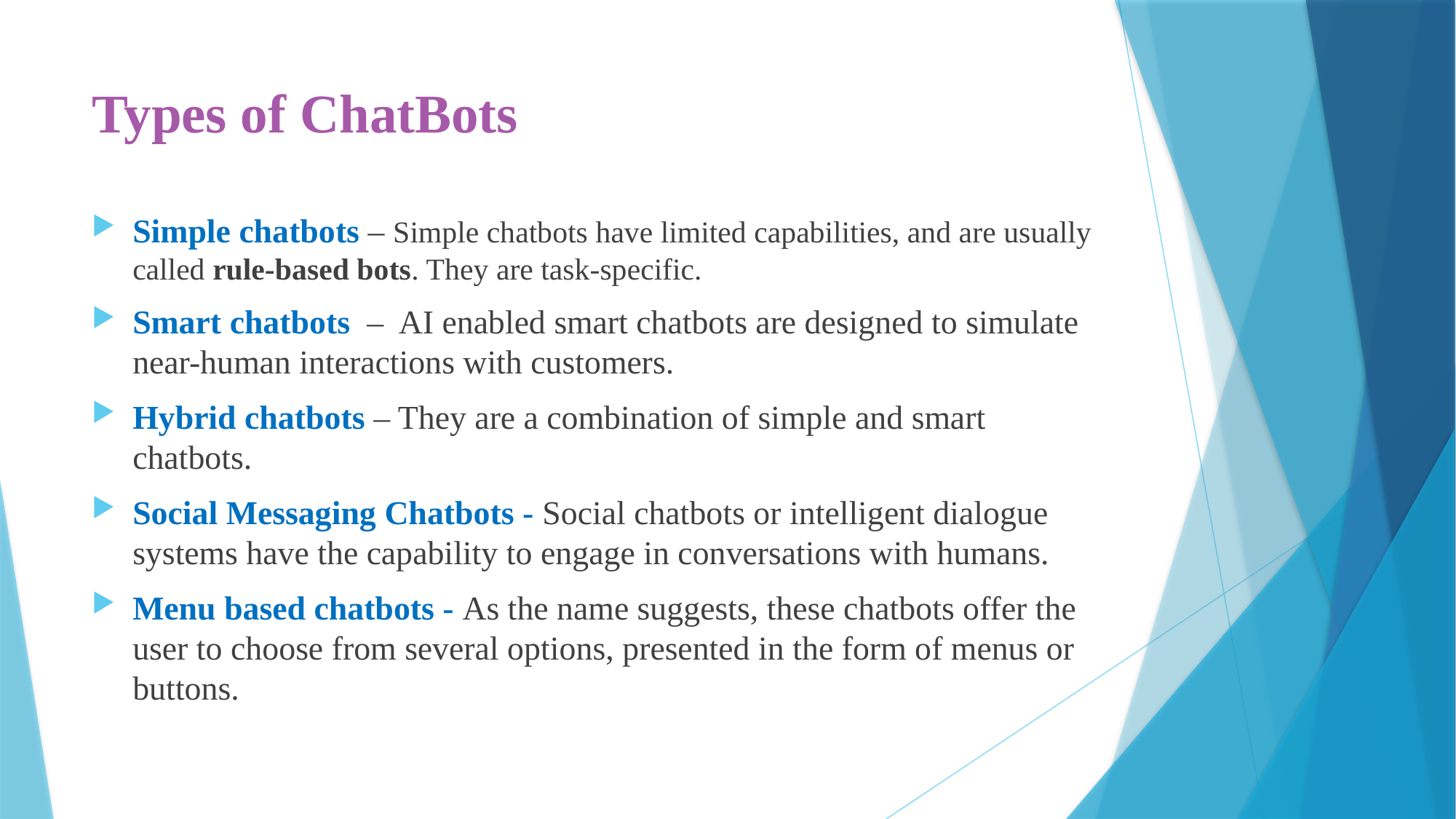

# Types of ChatBots

Simple chatbots – Simple chatbots have limited capabilities, and are usually called rule-based bots. They are task-specific.
Smart chatbots  –  AI enabled smart chatbots are designed to simulate near-human interactions with customers.
Hybrid chatbots – They are a combination of simple and smart chatbots.
Social Messaging Chatbots - Social chatbots or intelligent dialogue systems have the capability to engage in conversations with humans.
Menu based chatbots - As the name suggests, these chatbots offer the user to choose from several options, presented in the form of menus or buttons.